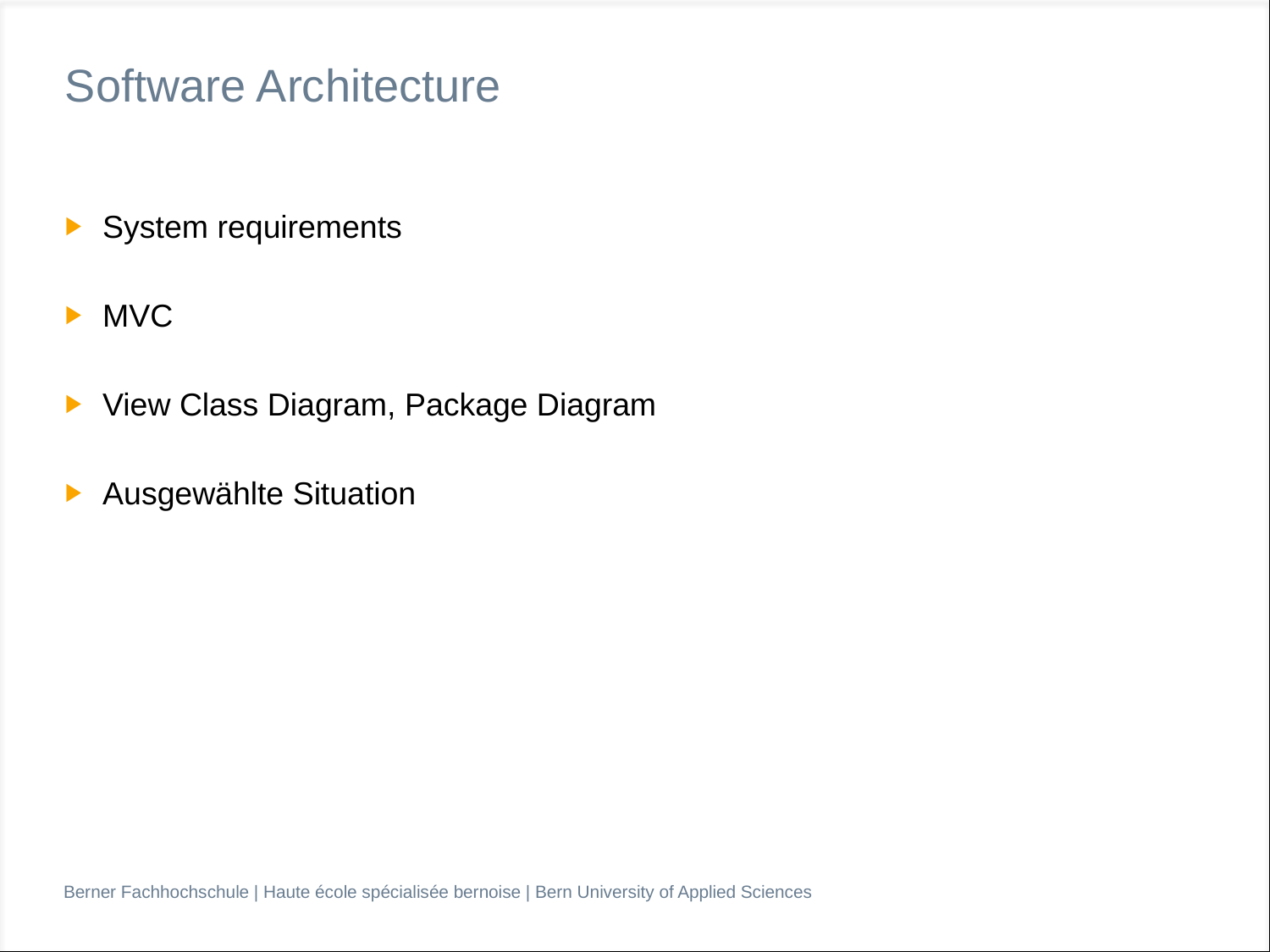

# Software Architecture
System requirements

MVC

View Class Diagram, Package Diagram

Ausgewählte Situation